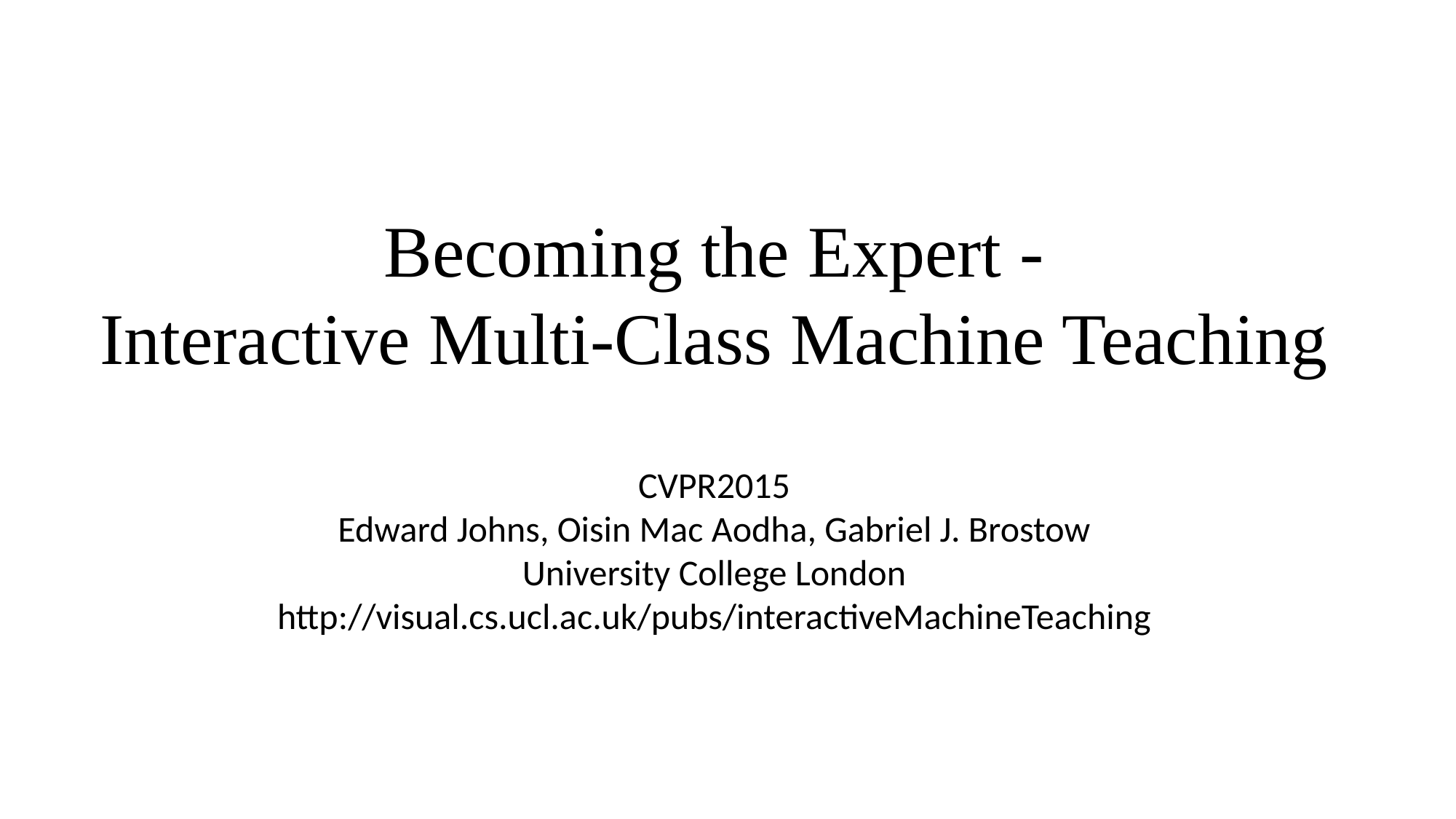

Becoming the Expert -
Interactive Multi-Class Machine Teaching
CVPR2015
Edward Johns, Oisin Mac Aodha, Gabriel J. Brostow
University College London
http://visual.cs.ucl.ac.uk/pubs/interactiveMachineTeaching